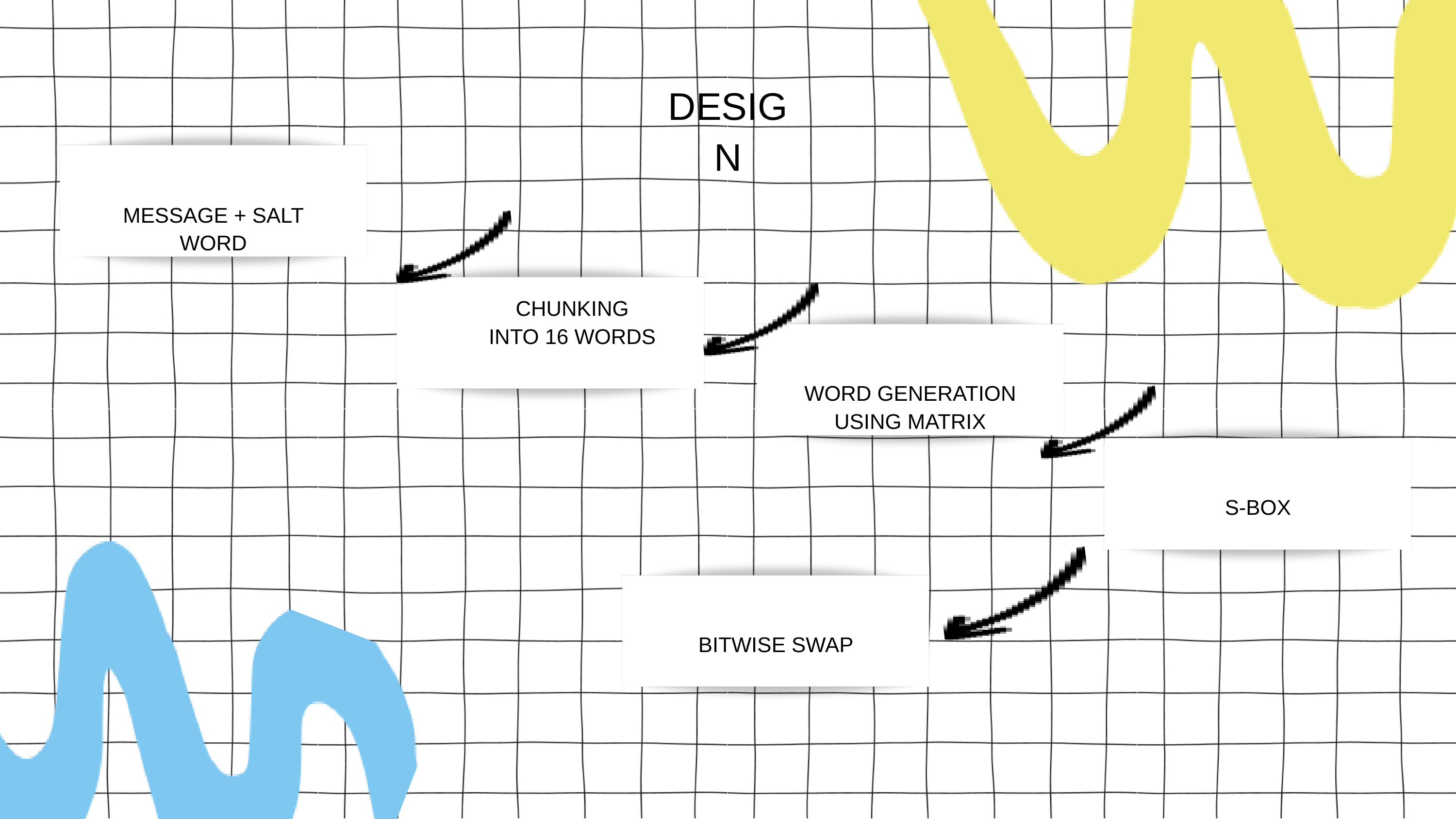

DESIGN

MESSAGE + SALT WORD

CHUNKING
INTO 16 WORDS

WORD GENERATION
USING MATRIX

S-BOX

BITWISE SWAP